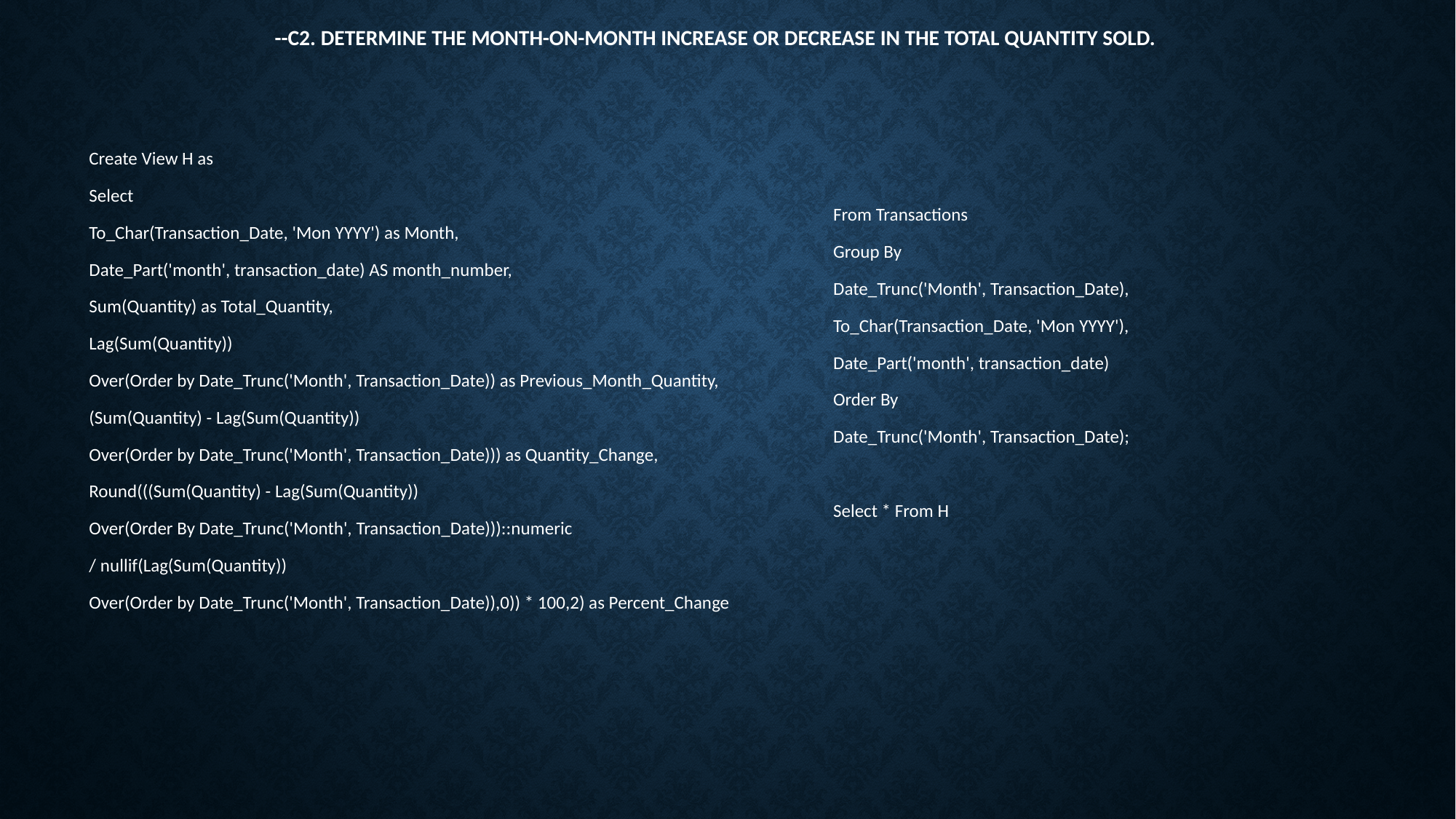

# --C2. Determine the month-on-month increase or decrease in the total quantity sold.
Create View H as
Select
To_Char(Transaction_Date, 'Mon YYYY') as Month,
Date_Part('month', transaction_date) AS month_number,
Sum(Quantity) as Total_Quantity,
Lag(Sum(Quantity))
Over(Order by Date_Trunc('Month', Transaction_Date)) as Previous_Month_Quantity,
(Sum(Quantity) - Lag(Sum(Quantity))
Over(Order by Date_Trunc('Month', Transaction_Date))) as Quantity_Change,
Round(((Sum(Quantity) - Lag(Sum(Quantity))
Over(Order By Date_Trunc('Month', Transaction_Date)))::numeric
/ nullif(Lag(Sum(Quantity))
Over(Order by Date_Trunc('Month', Transaction_Date)),0)) * 100,2) as Percent_Change
From Transactions
Group By
Date_Trunc('Month', Transaction_Date),
To_Char(Transaction_Date, 'Mon YYYY'),
Date_Part('month', transaction_date)
Order By
Date_Trunc('Month', Transaction_Date);

Select * From H